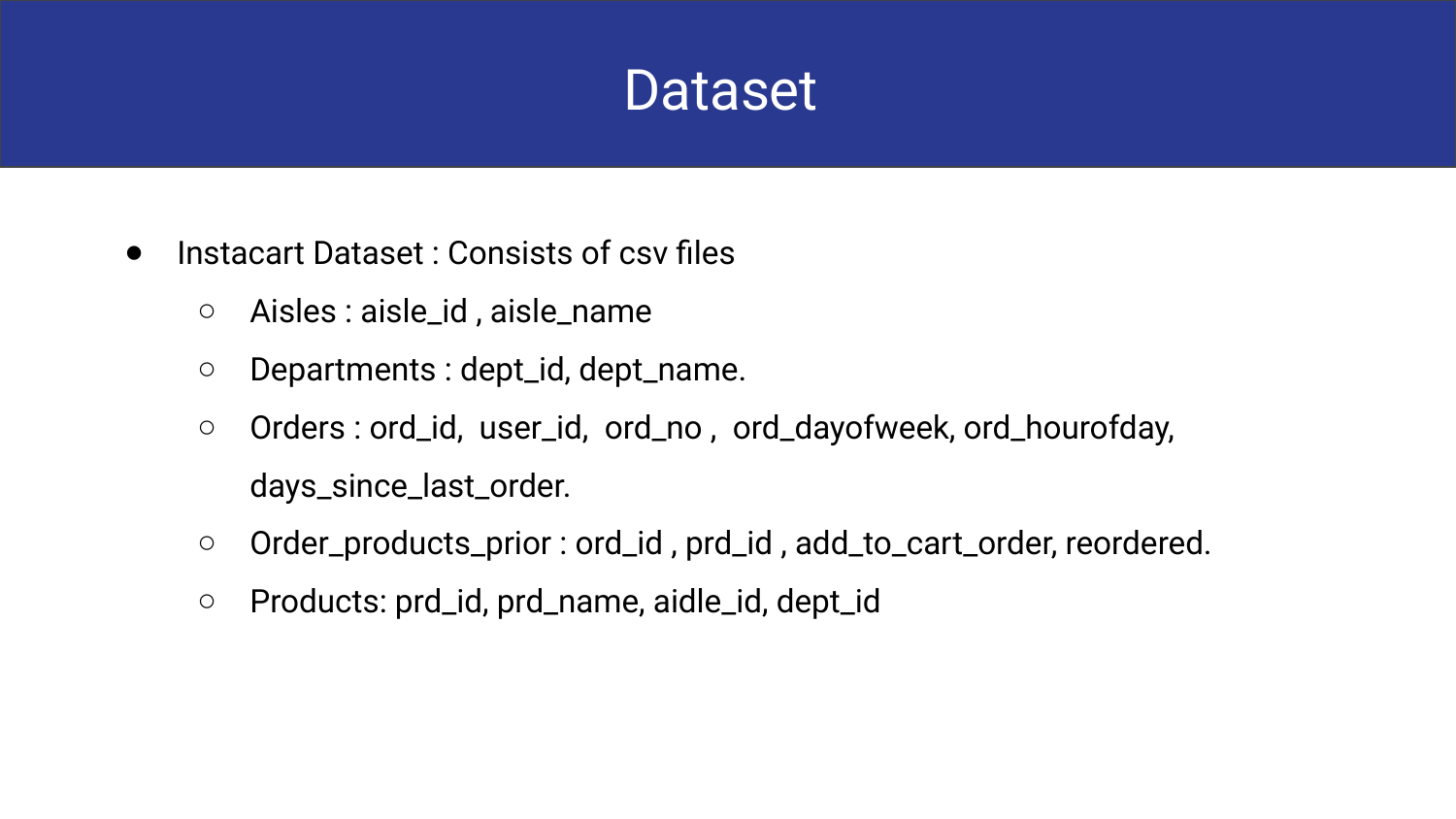

Dataset
Instacart Dataset : Consists of csv files
Aisles : aisle_id , aisle_name
Departments : dept_id, dept_name.
Orders : ord_id,  user_id,  ord_no ,  ord_dayofweek, ord_hourofday, days_since_last_order.
Order_products_prior : ord_id , prd_id , add_to_cart_order, reordered.
Products: prd_id, prd_name, aidle_id, dept_id

Context